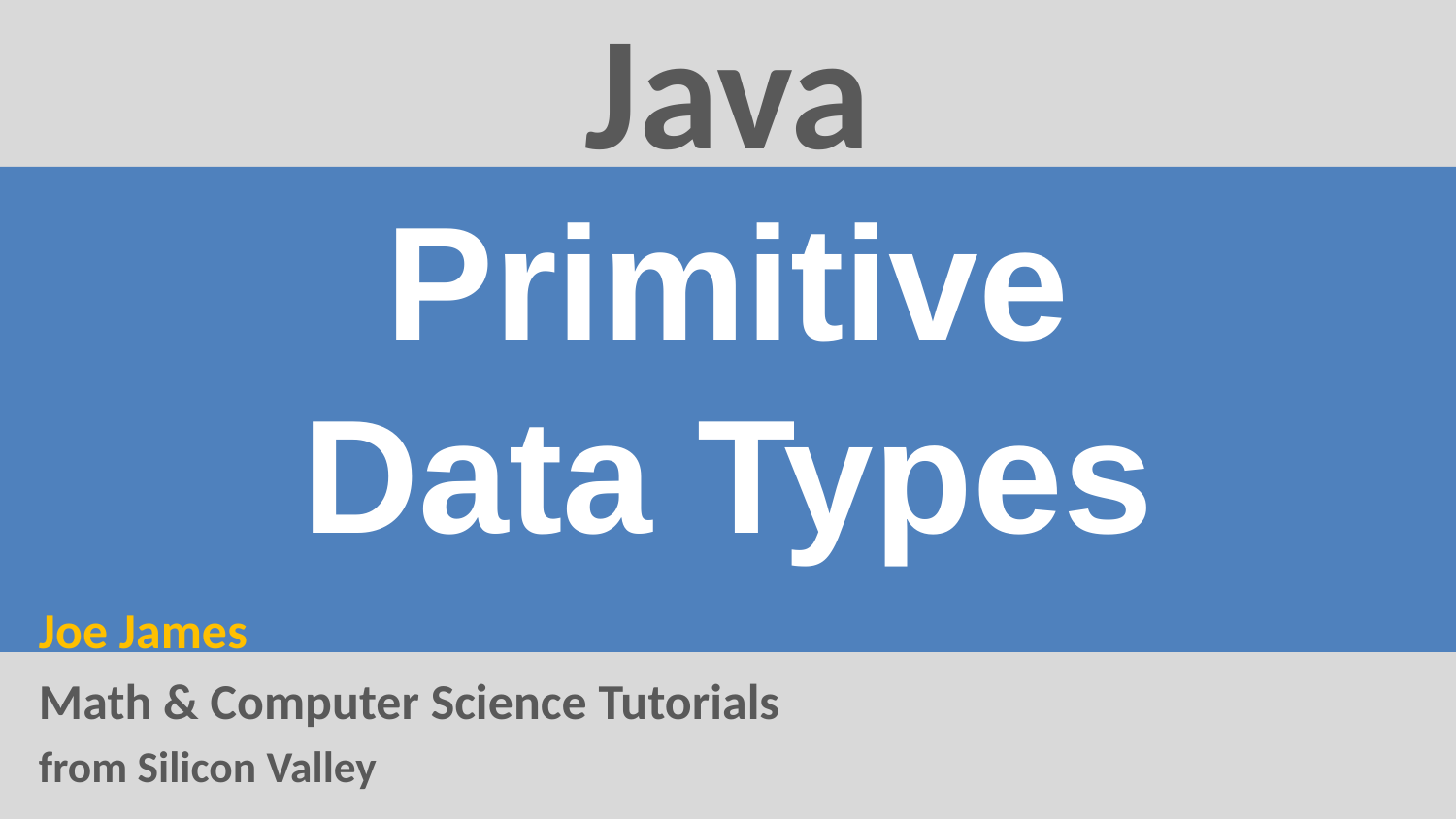

Java

# Primitive Data Types
Joe James
Math & Computer Science Tutorials
from Silicon Valley